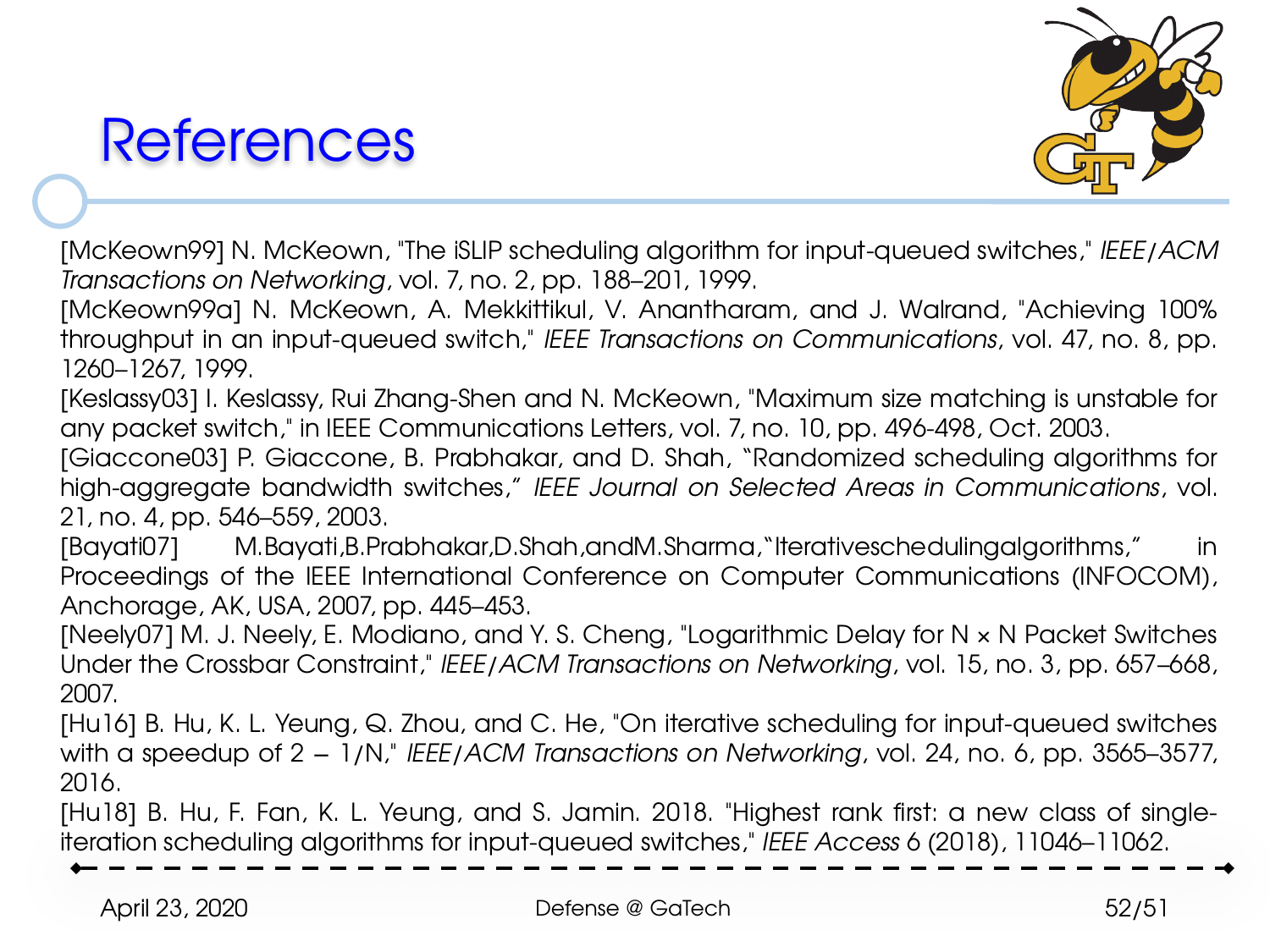

# References
[McKeown99] N. McKeown, "The iSLIP scheduling algorithm for input-queued switches," IEEE/ACM Transactions on Networking, vol. 7, no. 2, pp. 188–201, 1999.
[McKeown99a] N. McKeown, A. Mekkittikul, V. Anantharam, and J. Walrand, "Achieving 100% throughput in an input-queued switch," IEEE Transactions on Communications, vol. 47, no. 8, pp. 1260–1267, 1999.
[Keslassy03] I. Keslassy, Rui Zhang-Shen and N. McKeown, "Maximum size matching is unstable for any packet switch," in IEEE Communications Letters, vol. 7, no. 10, pp. 496-498, Oct. 2003.
[Giaccone03] P. Giaccone, B. Prabhakar, and D. Shah, “Randomized scheduling algorithms for high-aggregate bandwidth switches,” IEEE Journal on Selected Areas in Communications, vol. 21, no. 4, pp. 546–559, 2003.
[Bayati07] M.Bayati,B.Prabhakar,D.Shah,andM.Sharma,“Iterativeschedulingalgorithms,” in Proceedings of the IEEE International Conference on Computer Communications (INFOCOM), Anchorage, AK, USA, 2007, pp. 445–453.
[Neely07] M. J. Neely, E. Modiano, and Y. S. Cheng, "Logarithmic Delay for N × N Packet Switches Under the Crossbar Constraint," IEEE/ACM Transactions on Networking, vol. 15, no. 3, pp. 657–668, 2007.
[Hu16] B. Hu, K. L. Yeung, Q. Zhou, and C. He, "On iterative scheduling for input-queued switches with a speedup of 2 − 1/N," IEEE/ACM Transactions on Networking, vol. 24, no. 6, pp. 3565–3577, 2016.
[Hu18] B. Hu, F. Fan, K. L. Yeung, and S. Jamin. 2018. "Highest rank first: a new class of single-iteration scheduling algorithms for input-queued switches," IEEE Access 6 (2018), 11046–11062.
April 23, 2020
Defense @ GaTech
52/51